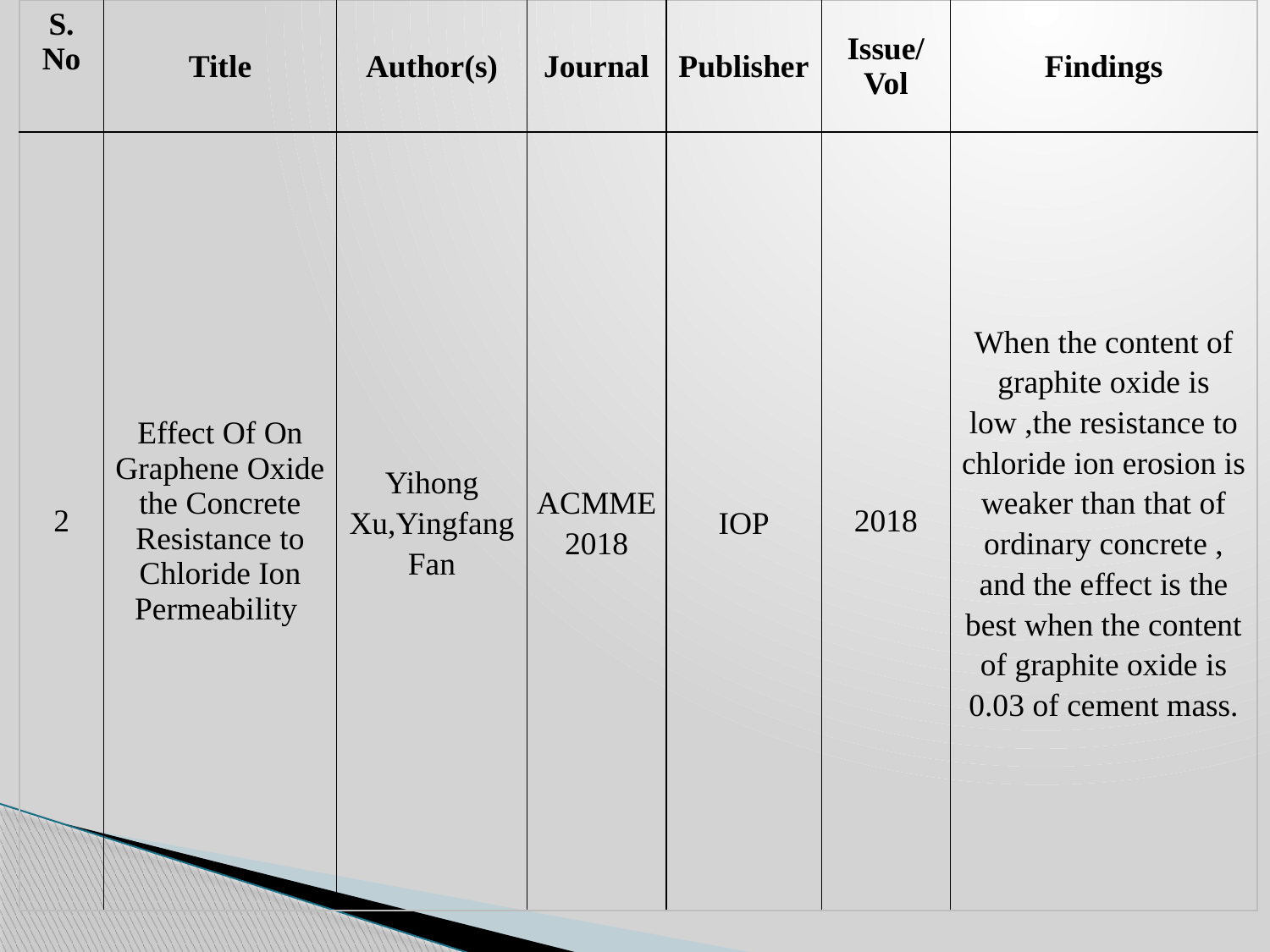

| S. No | Title | Author(s) | Journal | Publisher | Issue/ Vol | Findings |
| --- | --- | --- | --- | --- | --- | --- |
| 2 | Effect Of On Graphene Oxide the Concrete Resistance to Chloride Ion Permeability | Yihong Xu,Yingfang Fan | ACMME 2018 | IOP | 2018 | When the content of graphite oxide is low ,the resistance to chloride ion erosion is weaker than that of ordinary concrete , and the effect is the best when the content of graphite oxide is 0.03 of cement mass. |